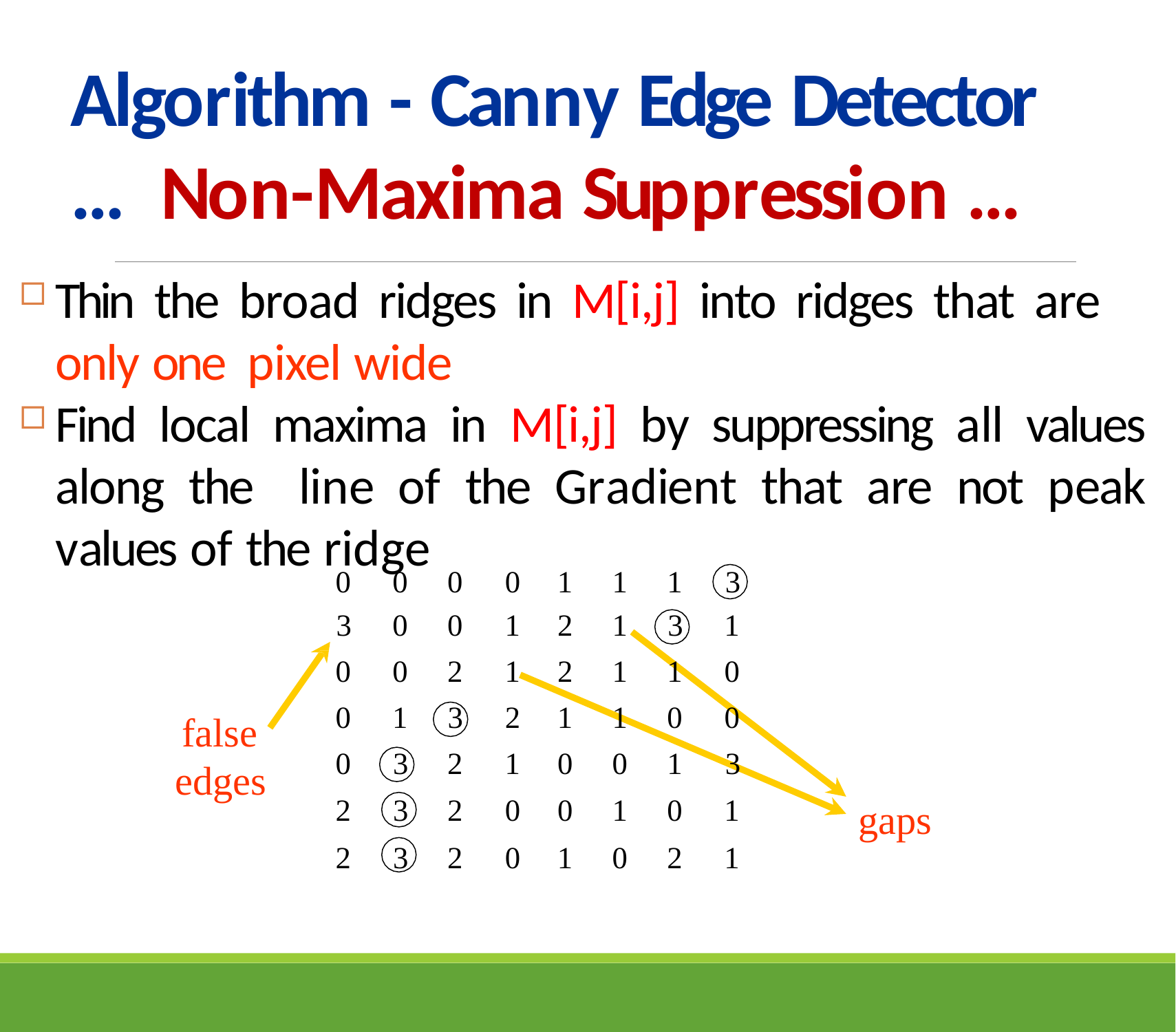

# Algorithm - Canny Edge Detector …  Non-Maxima Suppression …
Thin the broad ridges in M[i,j] into ridges that are only one  pixel wide
Find local maxima in M[i,j] by suppressing all values along the  line of the Gradient that are not peak values of the ridge

| 0 | 0 | 0 | 0 | 1 | 1 | 1 | 3 |
| --- | --- | --- | --- | --- | --- | --- | --- |
| 3 | 0 | 0 | 1 | 2 | 1 | 3 | 1 |
| 0 | 0 | 2 | 1 | 2 | 1 | 1 | 0 |
| 0 | 1 | 3 | 2 | 1 | 1 | 0 | 0 |
| 0 | 3 | 2 | 1 | 0 | 0 | 1 | 3 |
| 2 | 3 | 2 | 0 | 0 | 1 | 0 | 1 |
| 2 | 3 | 2 | 0 | 1 | 0 | 2 | 1 |

false  edges

gaps